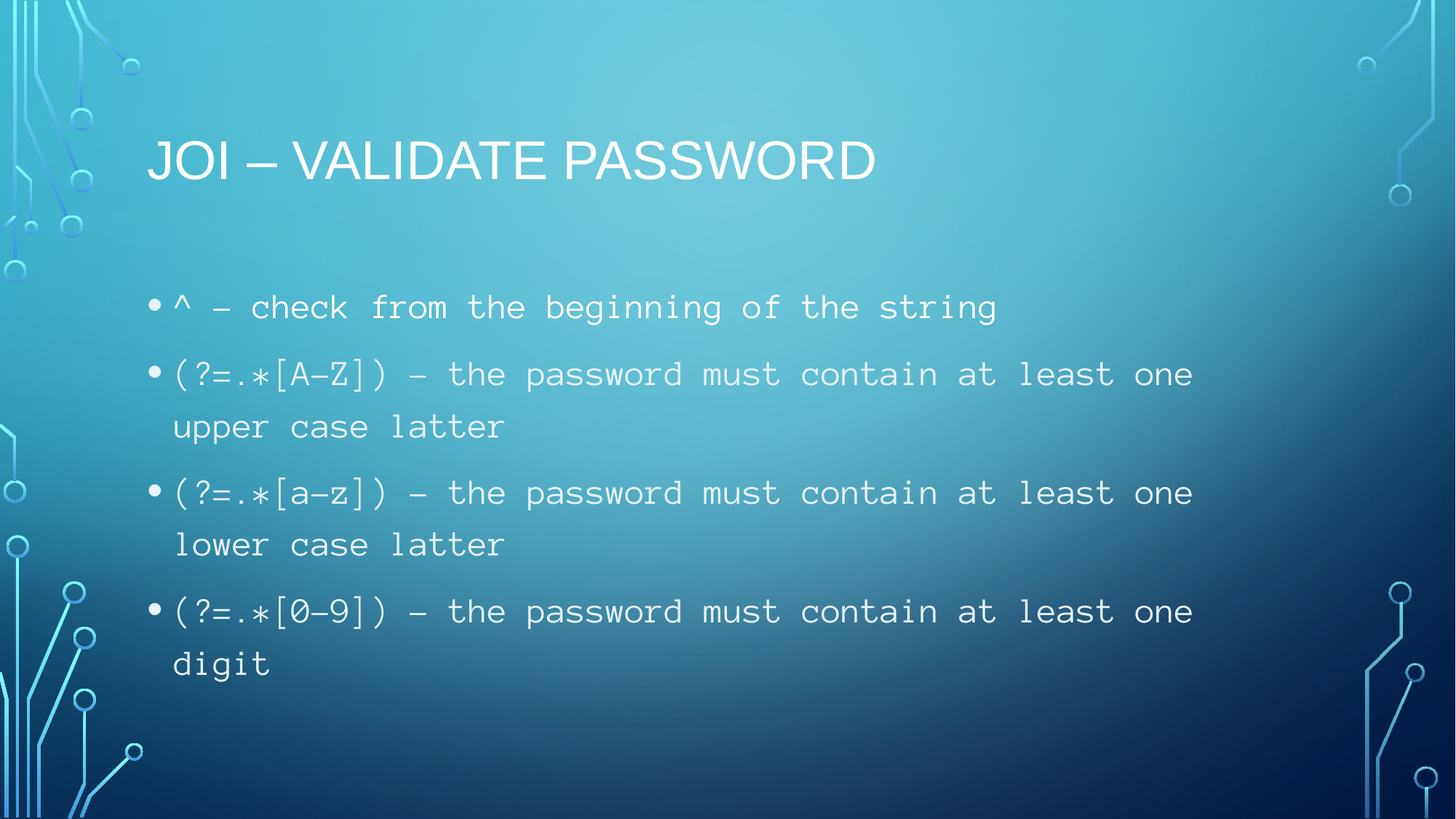

# Joi – validate password
^ - check from the beginning of the string
(?=.*[A-Z]) – the password must contain at least one upper case latter
(?=.*[a-z]) - the password must contain at least one lower case latter
(?=.*[0-9]) - the password must contain at least one digit